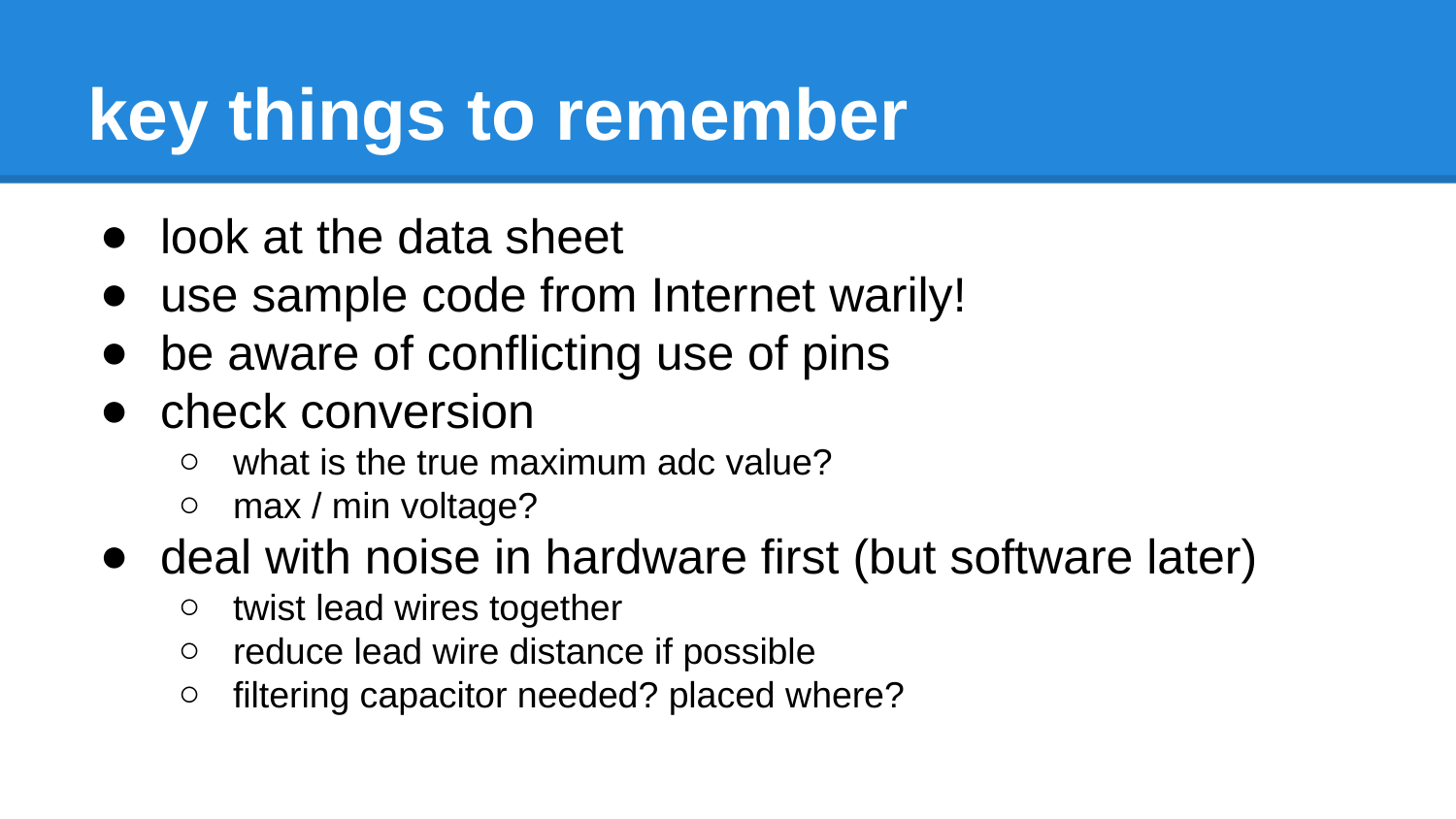

# key things to remember
look at the data sheet
use sample code from Internet warily!
be aware of conflicting use of pins
check conversion
what is the true maximum adc value?
max / min voltage?
deal with noise in hardware first (but software later)
twist lead wires together
reduce lead wire distance if possible
filtering capacitor needed? placed where?